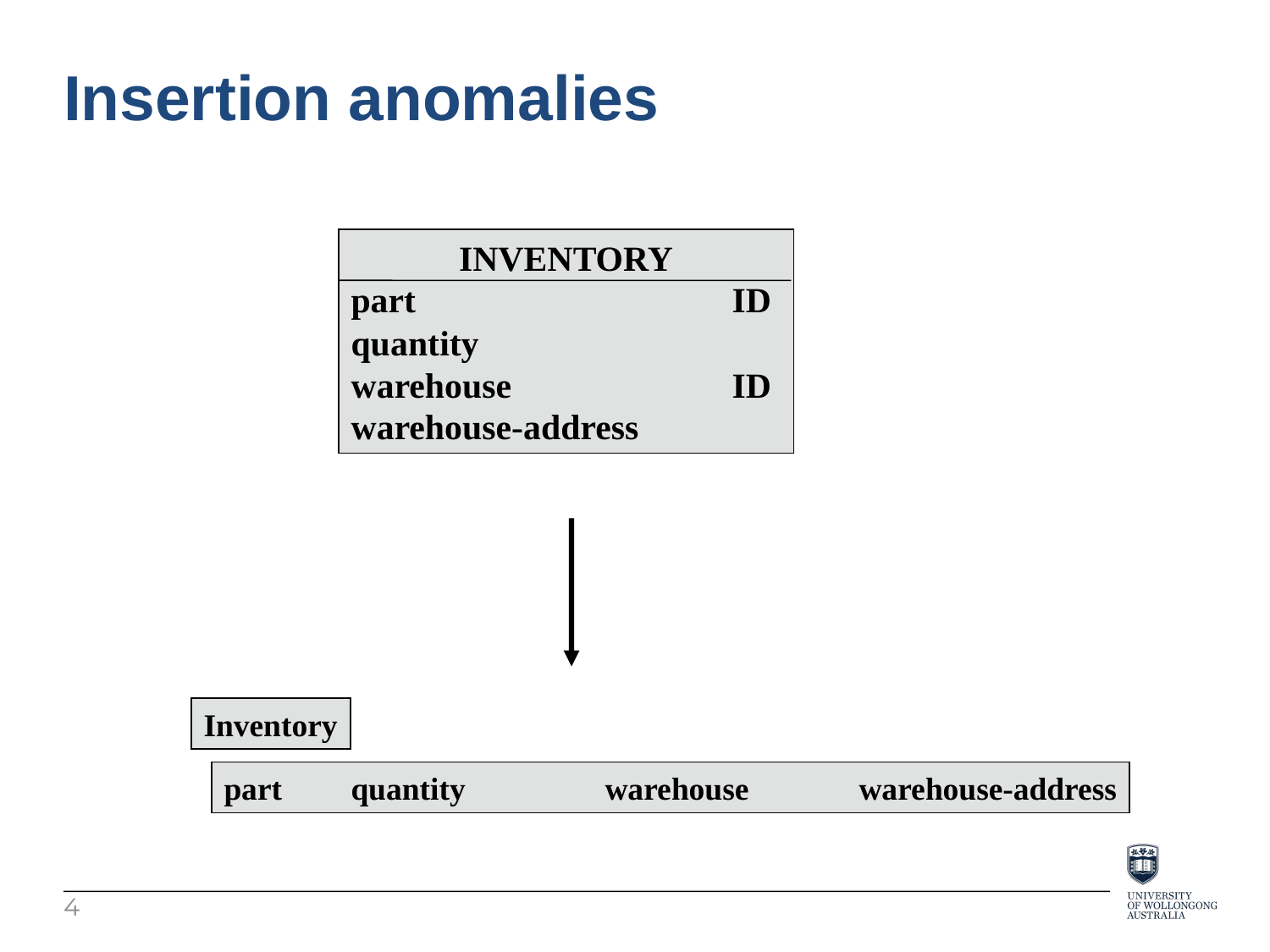

Insertion anomalies

INVENTORY
part			ID
quantity
warehouse		ID
warehouse-address

Inventory
part	quantity		warehouse	warehouse-address
4